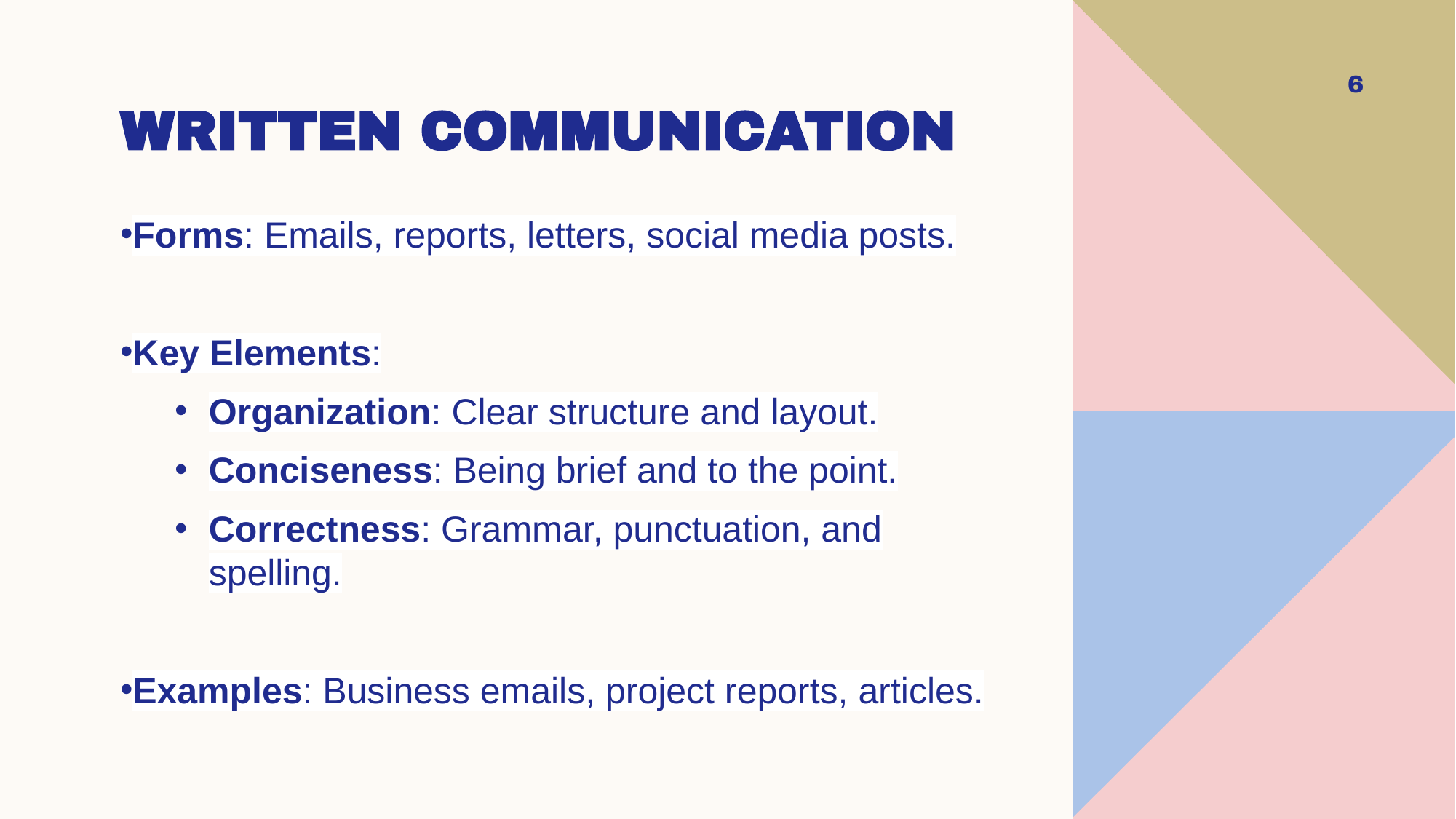

6
# Written Communication
Forms: Emails, reports, letters, social media posts.

Key Elements:
Organization: Clear structure and layout.
Conciseness: Being brief and to the point.
Correctness: Grammar, punctuation, and spelling.

Examples: Business emails, project reports, articles.